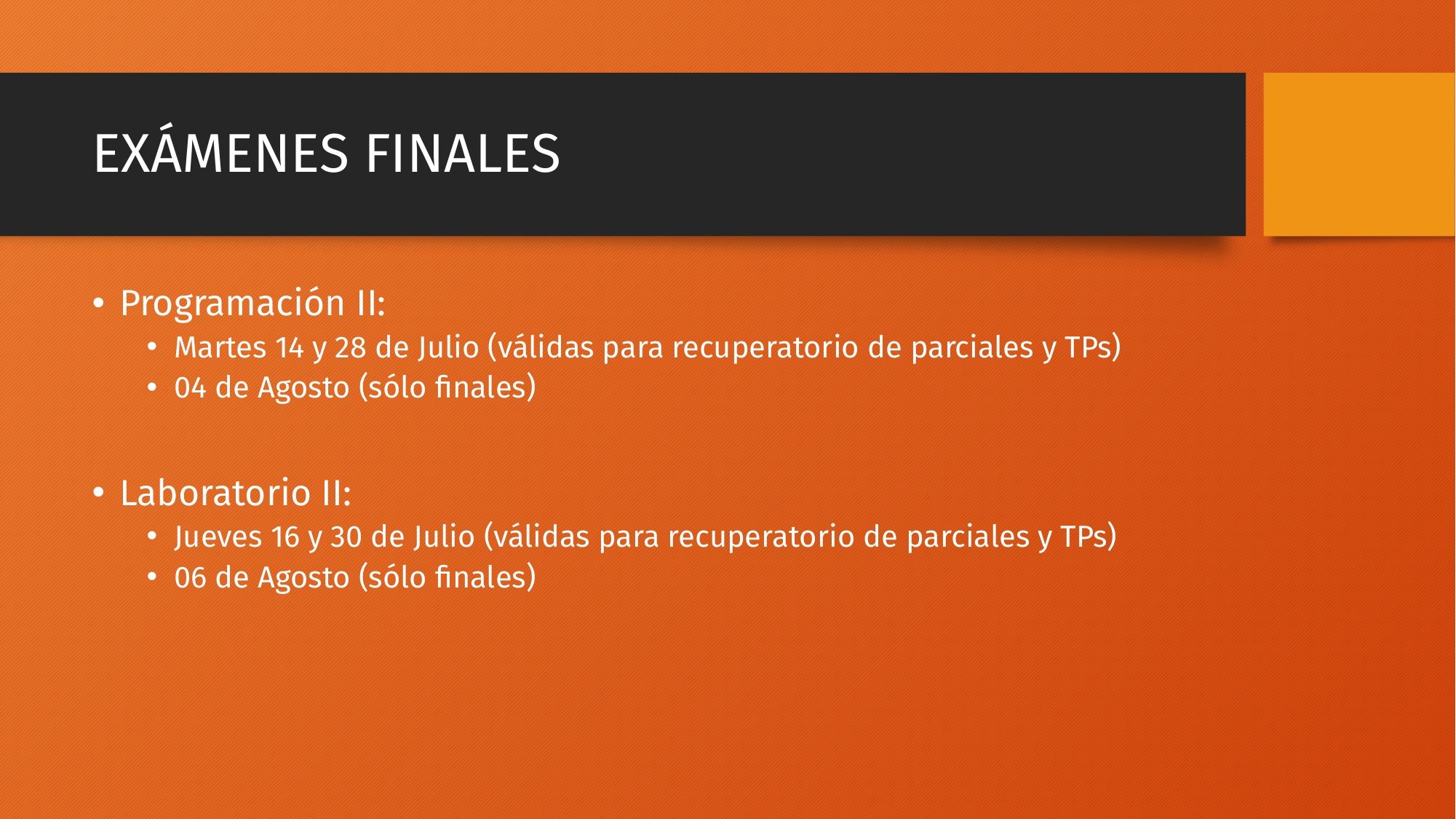

# EXÁMENES FINALES
Programación II:
Martes 14 y 28 de Julio (válidas para recuperatorio de parciales y TPs)
04 de Agosto (sólo finales)

Laboratorio II:
Jueves 16 y 30 de Julio (válidas para recuperatorio de parciales y TPs)
06 de Agosto (sólo finales)